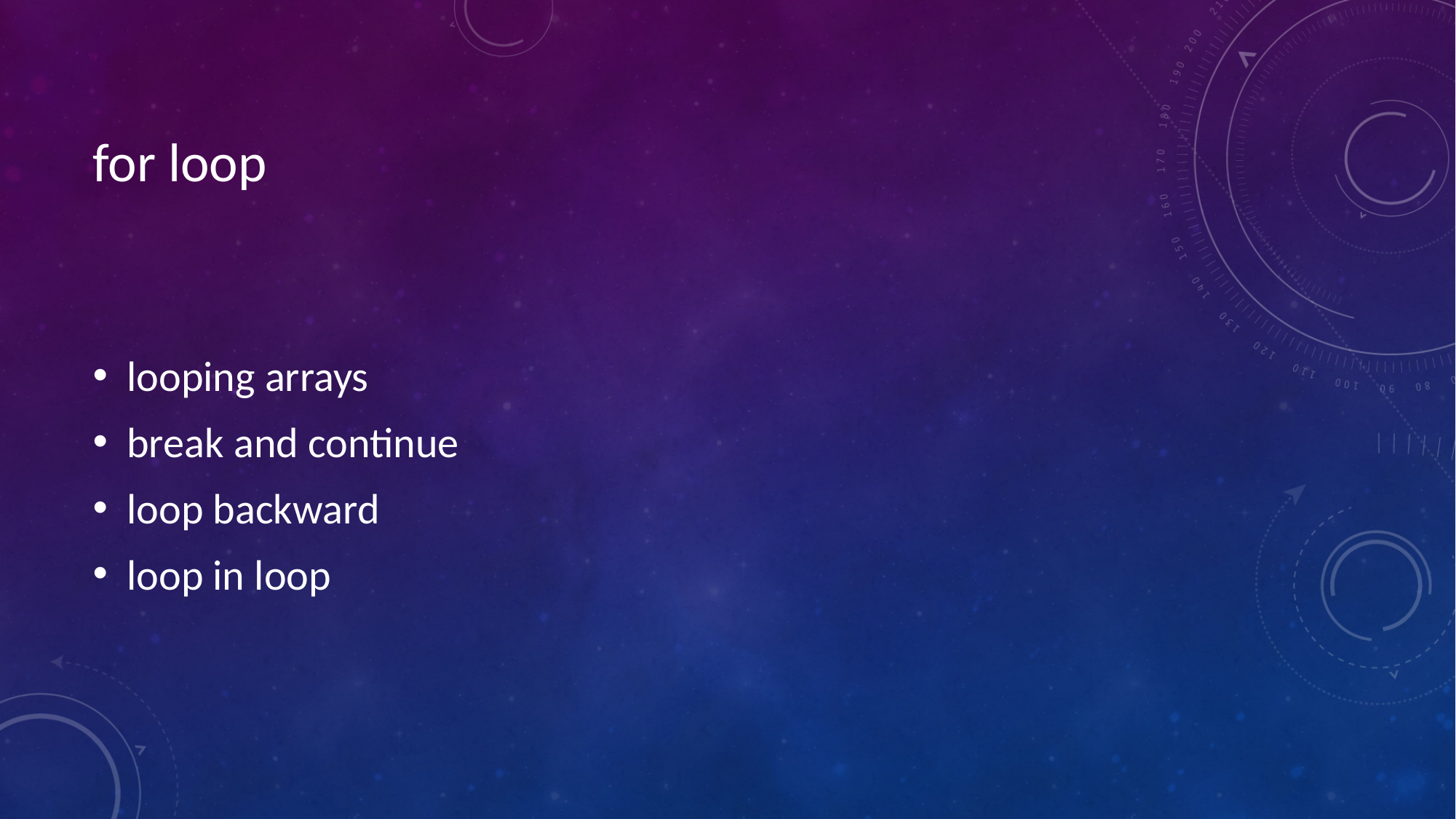

# for loop
looping arrays
break and continue
loop backward
loop in loop